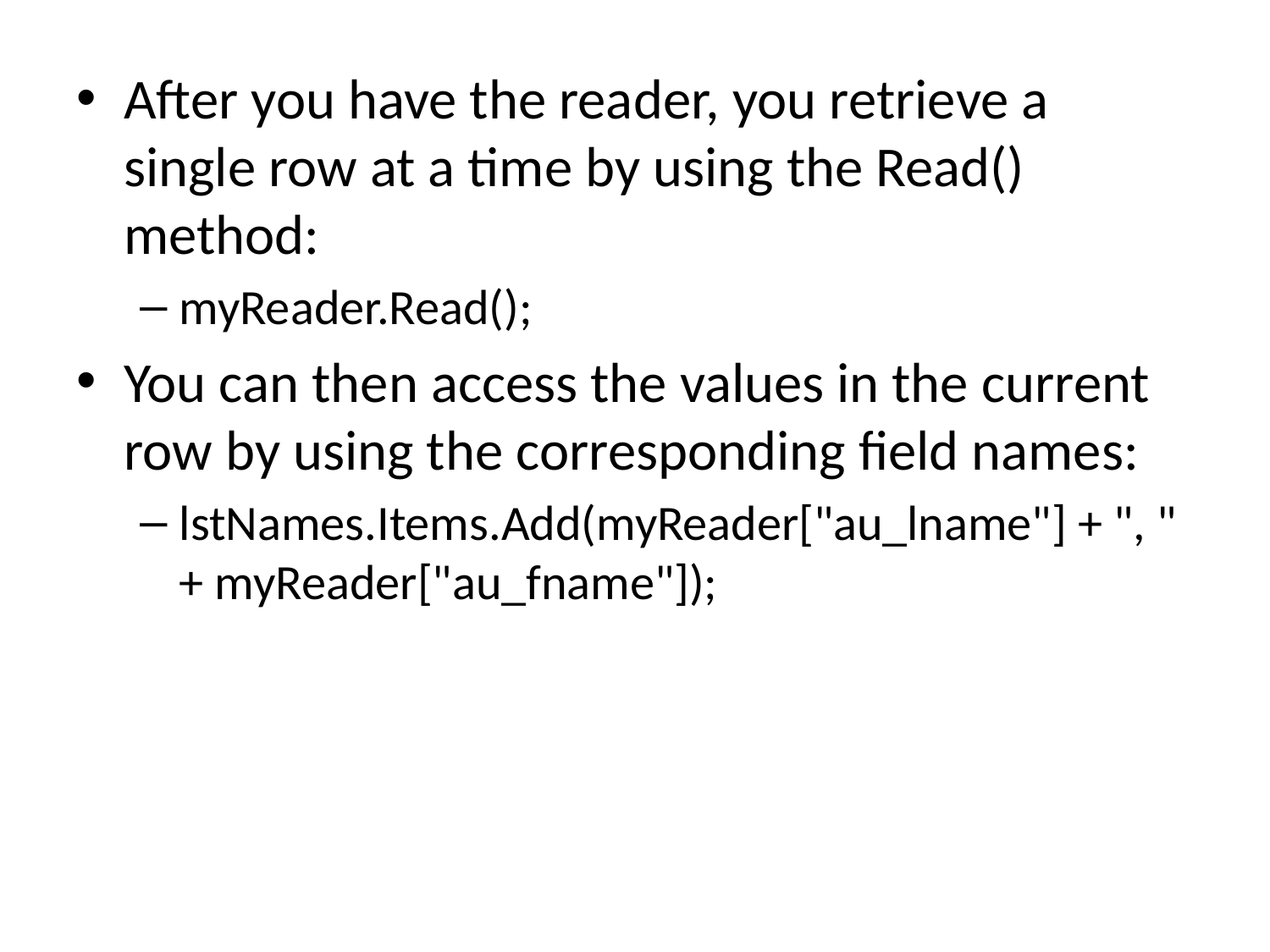

After you have the reader, you retrieve a single row at a time by using the Read() method:
myReader.Read();
You can then access the values in the current row by using the corresponding field names:
lstNames.Items.Add(myReader["au_lname"] + ", " + myReader["au_fname"]);